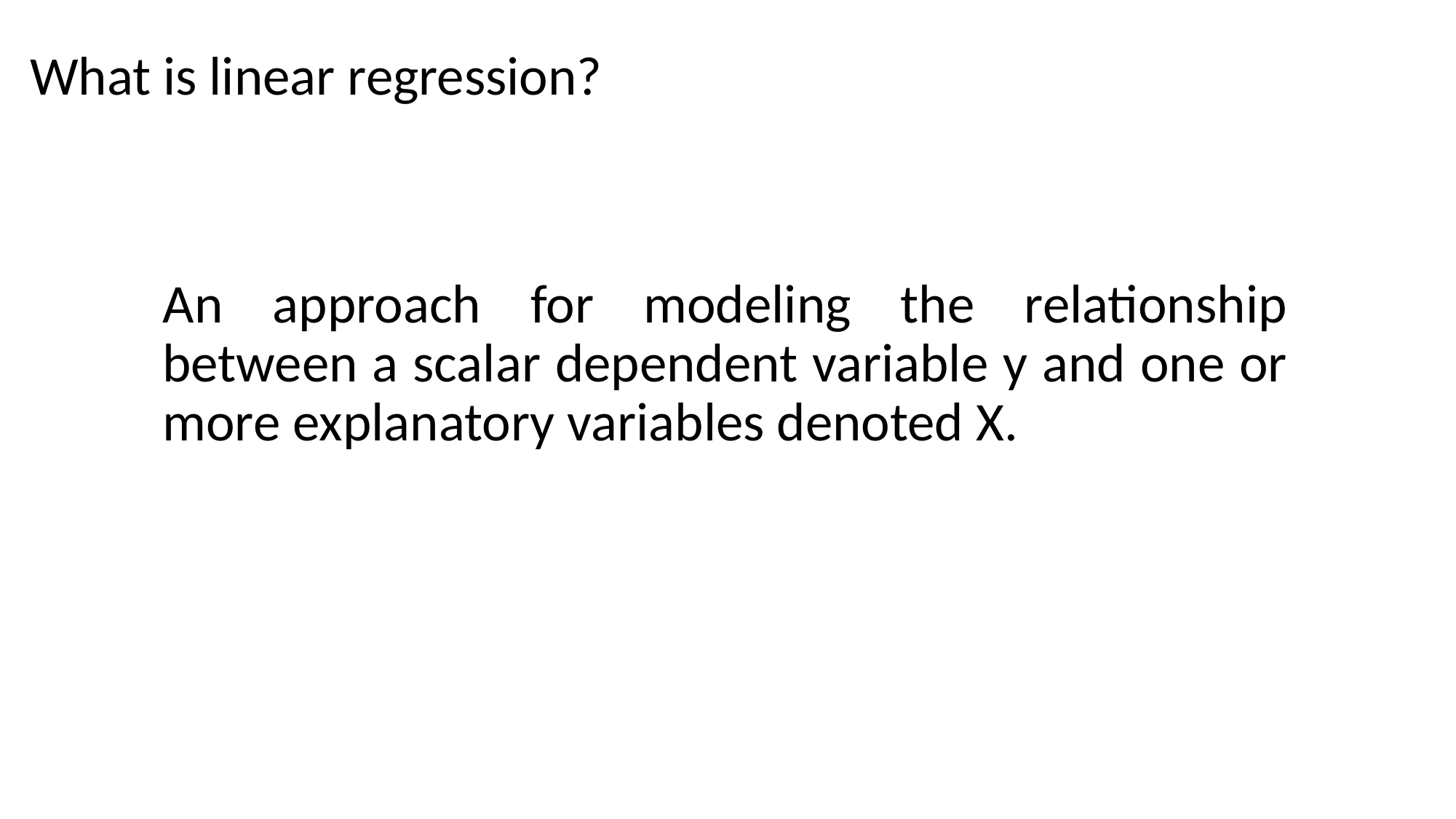

What is linear regression?
An approach for modeling the relationship between a scalar dependent variable y and one or more explanatory variables denoted X.